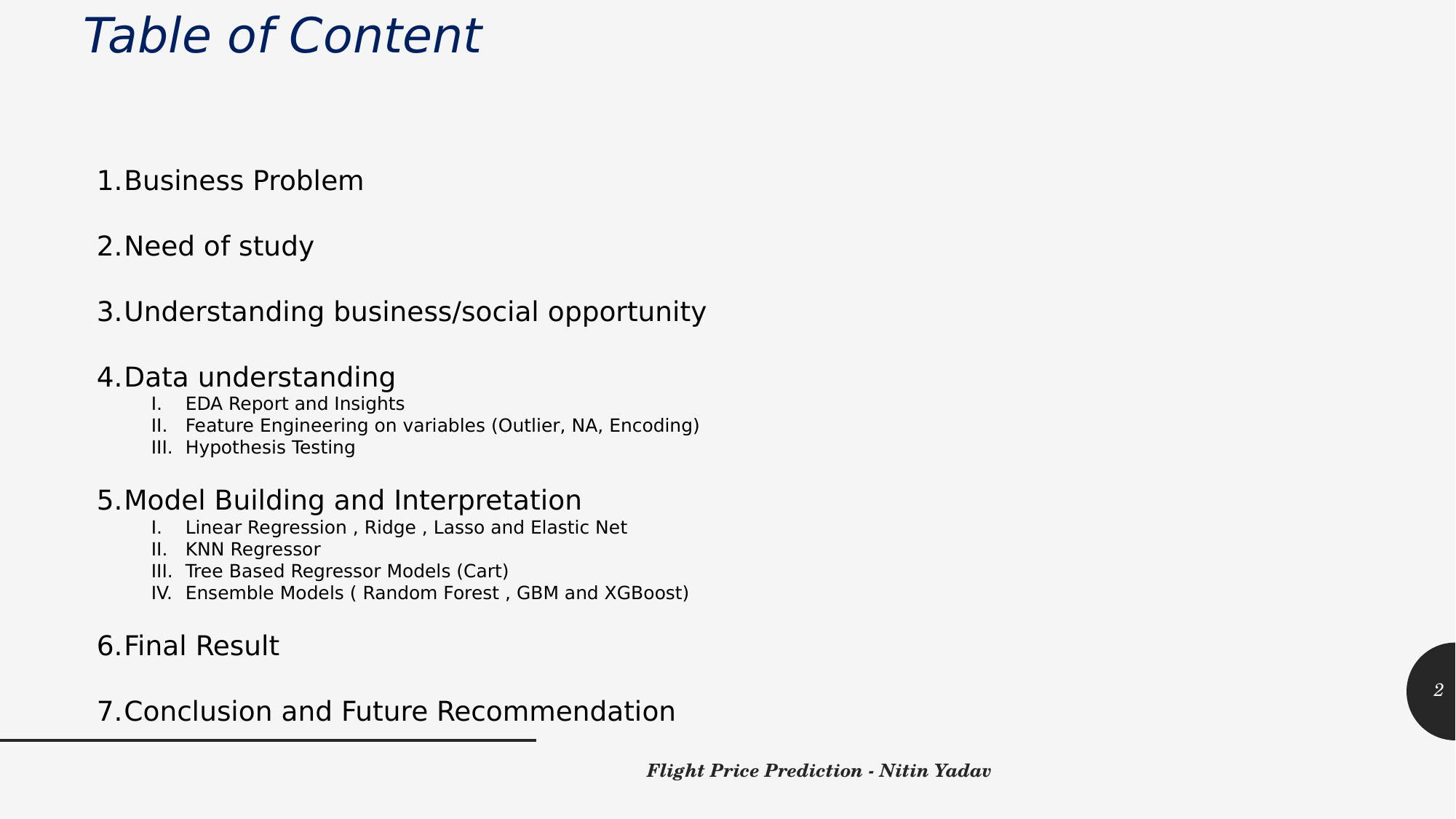

# Table of Content
Business Problem

Need of study

Understanding business/social opportunity

Data understanding
EDA Report and Insights
Feature Engineering on variables (Outlier, NA, Encoding)
Hypothesis Testing

Model Building and Interpretation
Linear Regression , Ridge , Lasso and Elastic Net
KNN Regressor
Tree Based Regressor Models (Cart)
Ensemble Models ( Random Forest , GBM and XGBoost)

Final Result

Conclusion and Future Recommendation
2
Flight Price Prediction - Nitin Yadav